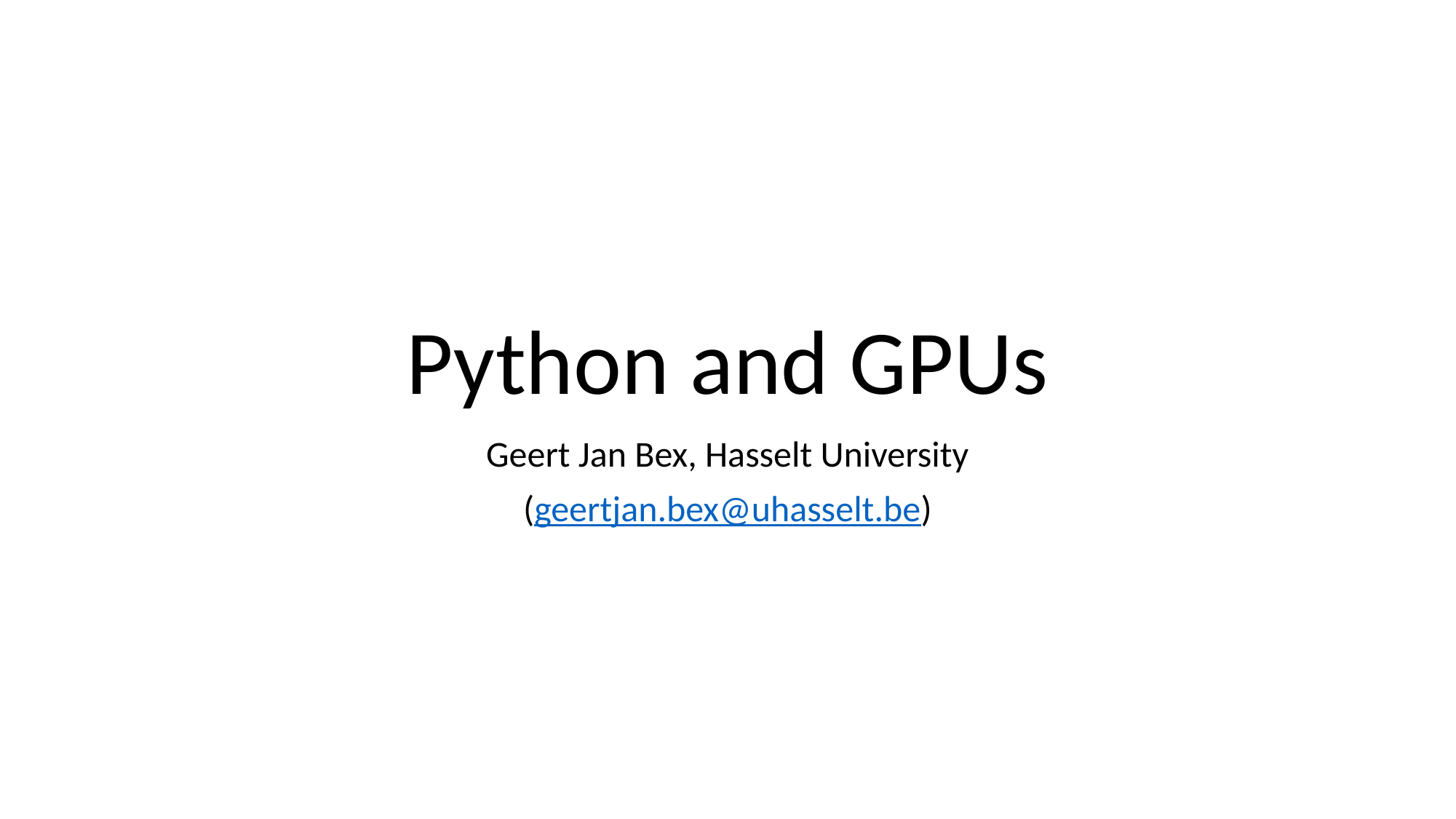

# Python and GPUs
Geert Jan Bex, Hasselt University
(geertjan.bex@uhasselt.be)